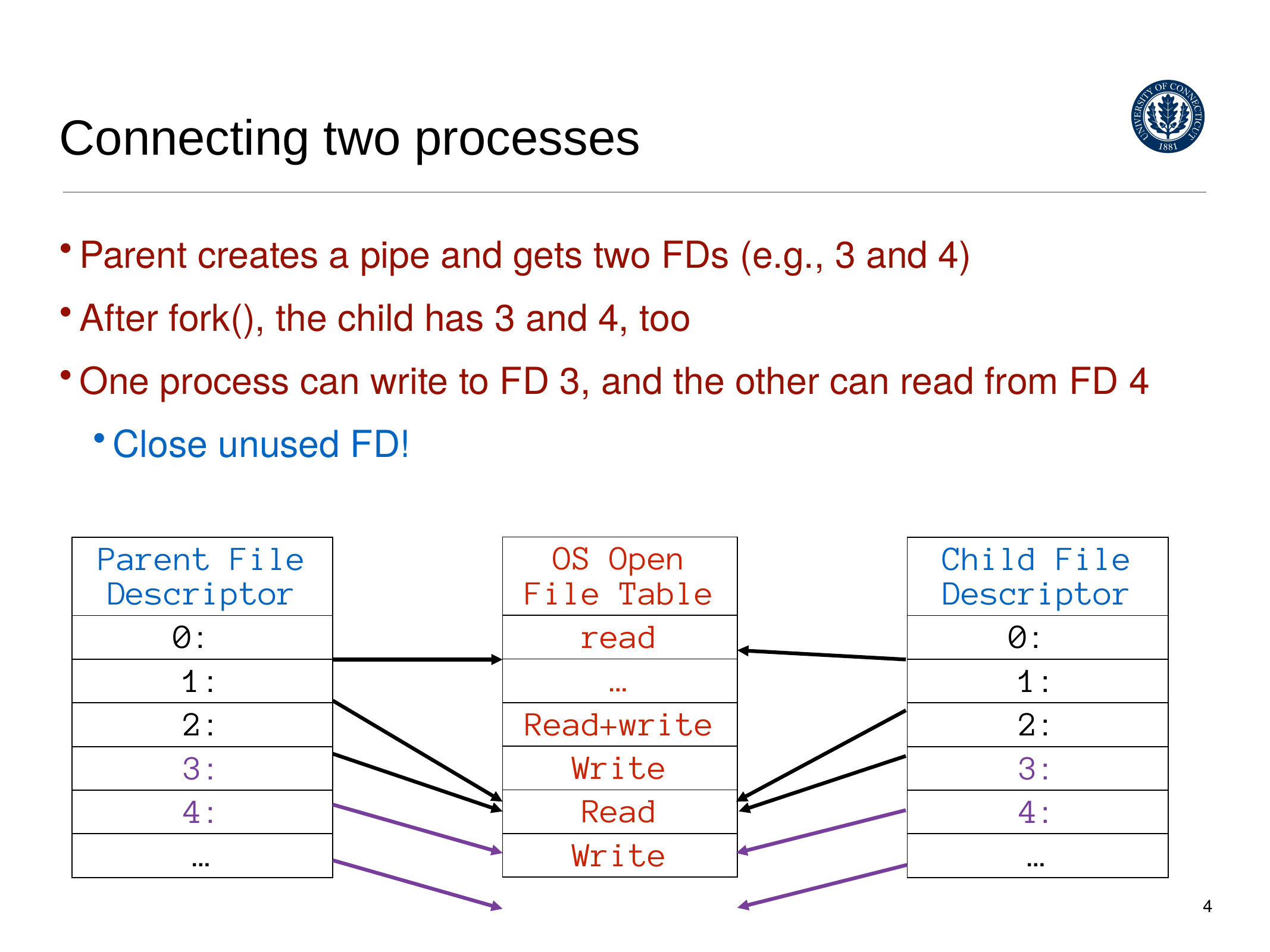

# Connecting two processes
Parent creates a pipe and gets two FDs (e.g., 3 and 4)
After fork(), the child has 3 and 4, too
One process can write to FD 3, and the other can read from FD 4
Close unused FD!

| OS Open File Table |
| --- |
| read |
| … |
| Read+write |
| Write |
| Read |
| Write |
| Parent File Descriptor |
| --- |
| 0: |
| 1: |
| 2: |
| 3: |
| 4: |
| … |
| Child File Descriptor |
| --- |
| 0: |
| 1: |
| 2: |
| 3: |
| 4: |
| … |
4